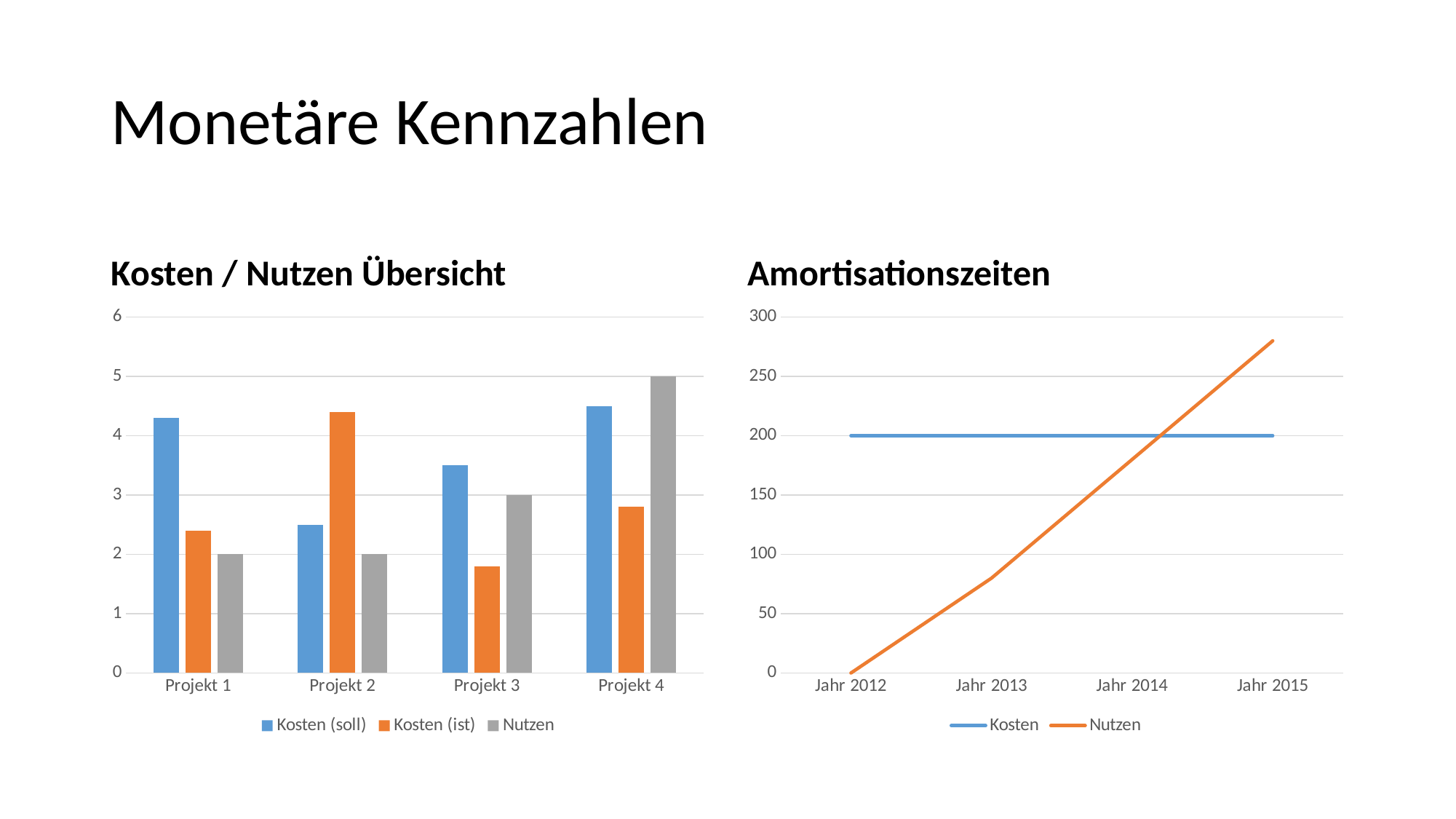

# Monetäre Kennzahlen
Kosten / Nutzen Übersicht
Amortisationszeiten

### Chart

| Category | Kosten (soll) | Kosten (ist) | Nutzen |
|---|---|---|---|
| Projekt 1 | 4.3 | 2.4 | 2.0 |
| Projekt 2 | 2.5 | 4.4 | 2.0 |
| Projekt 3 | 3.5 | 1.8 | 3.0 |
| Projekt 4 | 4.5 | 2.8 | 5.0 |

### Chart

| Category | Kosten | Nutzen |
|---|---|---|
| Jahr 2012 | 200.0 | 0.0 |
| Jahr 2013 | 200.0 | 80.0 |
| Jahr 2014 | 200.0 | 180.0 |
| Jahr 2015 | 200.0 | 280.0 |